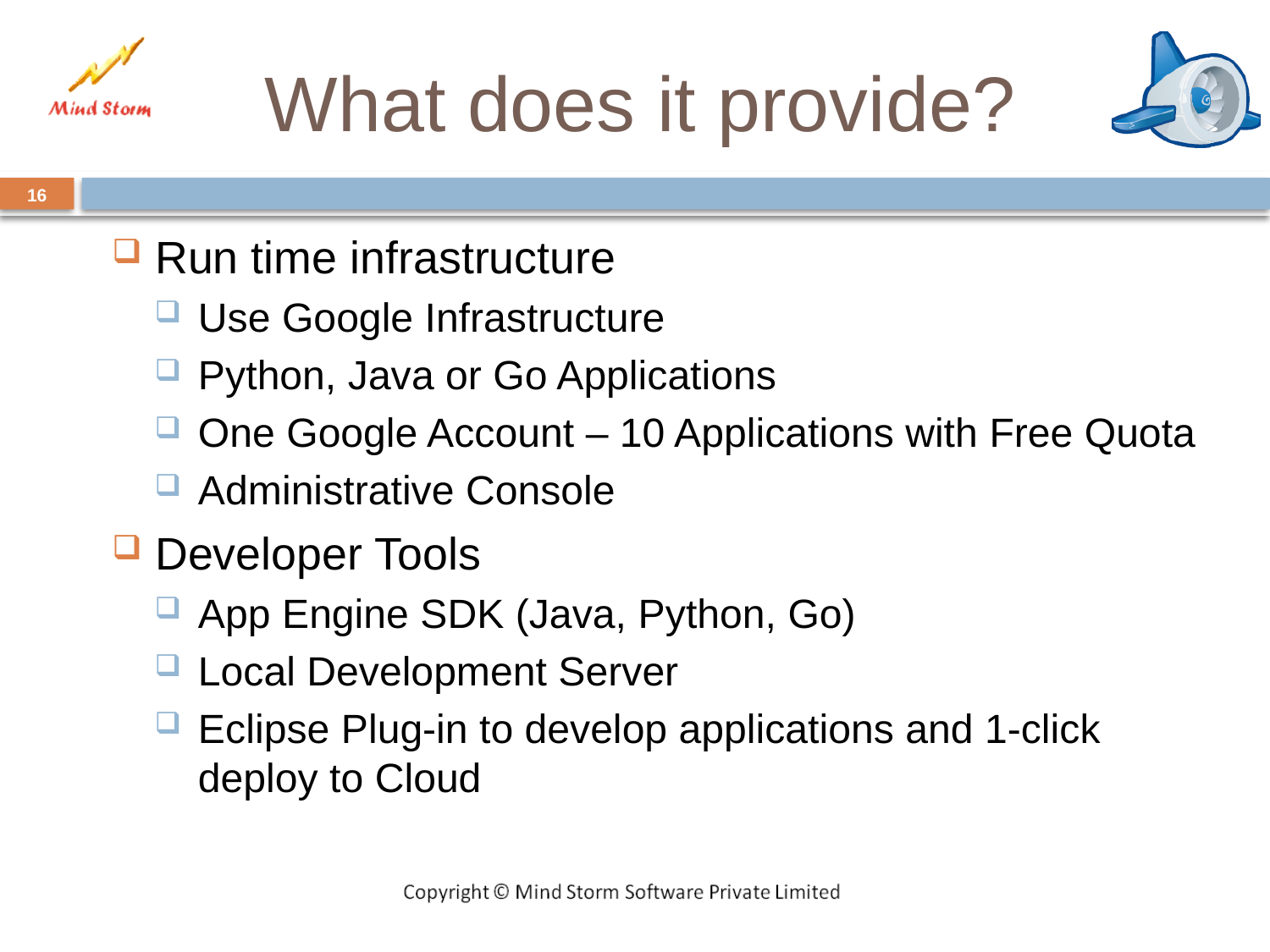

# What does it provide?
16
Run time infrastructure
Use Google Infrastructure
Python, Java or Go Applications
One Google Account – 10 Applications with Free Quota
Administrative Console
Developer Tools
App Engine SDK (Java, Python, Go)
Local Development Server
Eclipse Plug-in to develop applications and 1-click deploy to Cloud